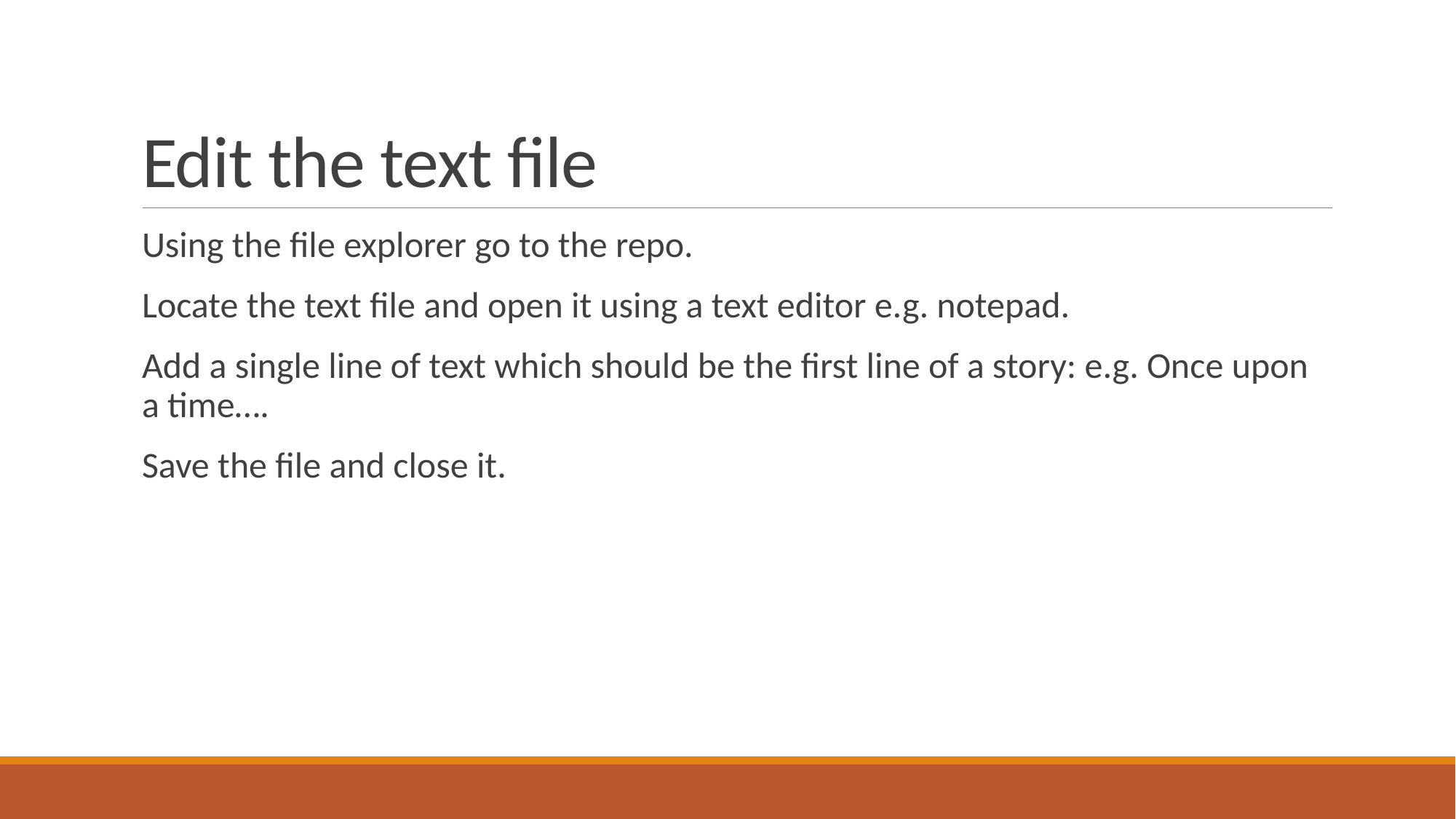

# Edit the text file
Using the file explorer go to the repo.
Locate the text file and open it using a text editor e.g. notepad.
Add a single line of text which should be the first line of a story: e.g. Once upon a time….
Save the file and close it.